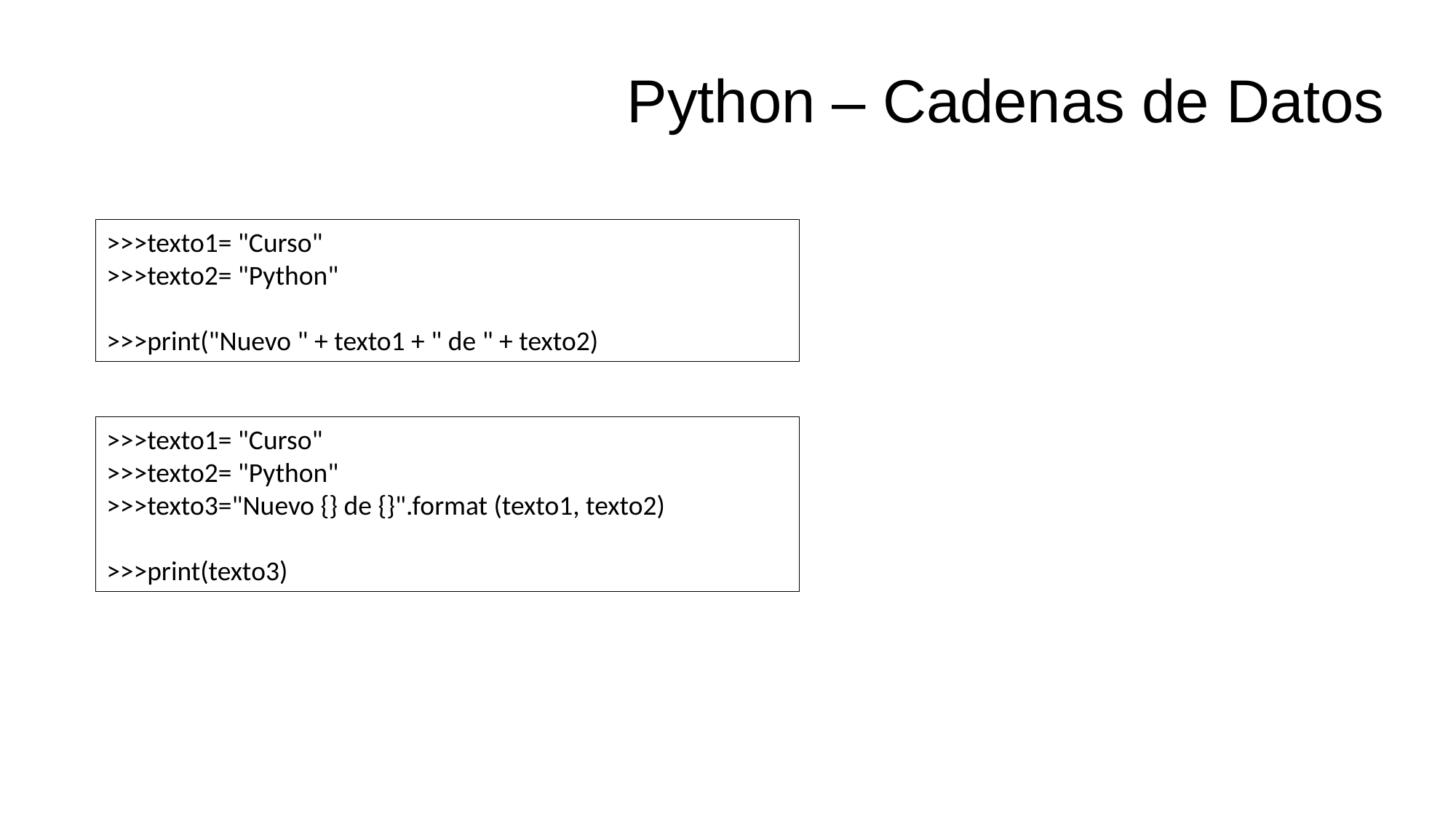

Python – Cadenas de Datos
>>>texto1= "Curso"
>>>texto2= "Python"

>>>print("Nuevo " + texto1 + " de " + texto2)
>>>texto1= "Curso"
>>>texto2= "Python"
>>>texto3="Nuevo {} de {}".format (texto1, texto2)

>>>print(texto3)